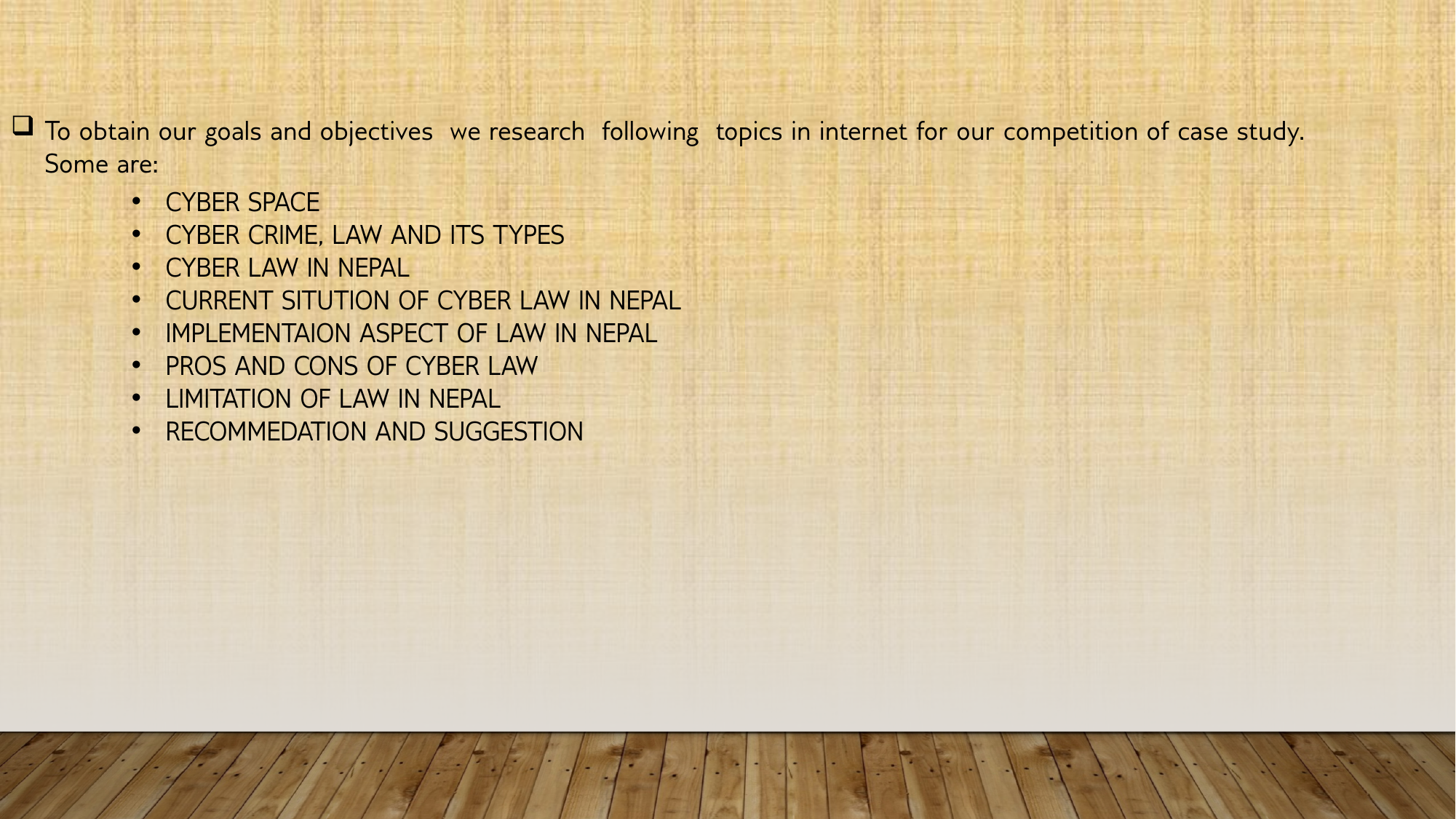

To obtain our goals and objectives  we research  following  topics in internet for our competition of case study. Some are:

CYBER SPACE
CYBER CRIME, LAW AND ITS TYPES
CYBER LAW IN NEPAL
CURRENT SITUTION OF CYBER LAW IN NEPAL
IMPLEMENTAION ASPECT OF LAW IN NEPAL
PROS AND CONS OF CYBER LAW
LIMITATION OF LAW IN NEPAL
RECOMMEDATION AND SUGGESTION